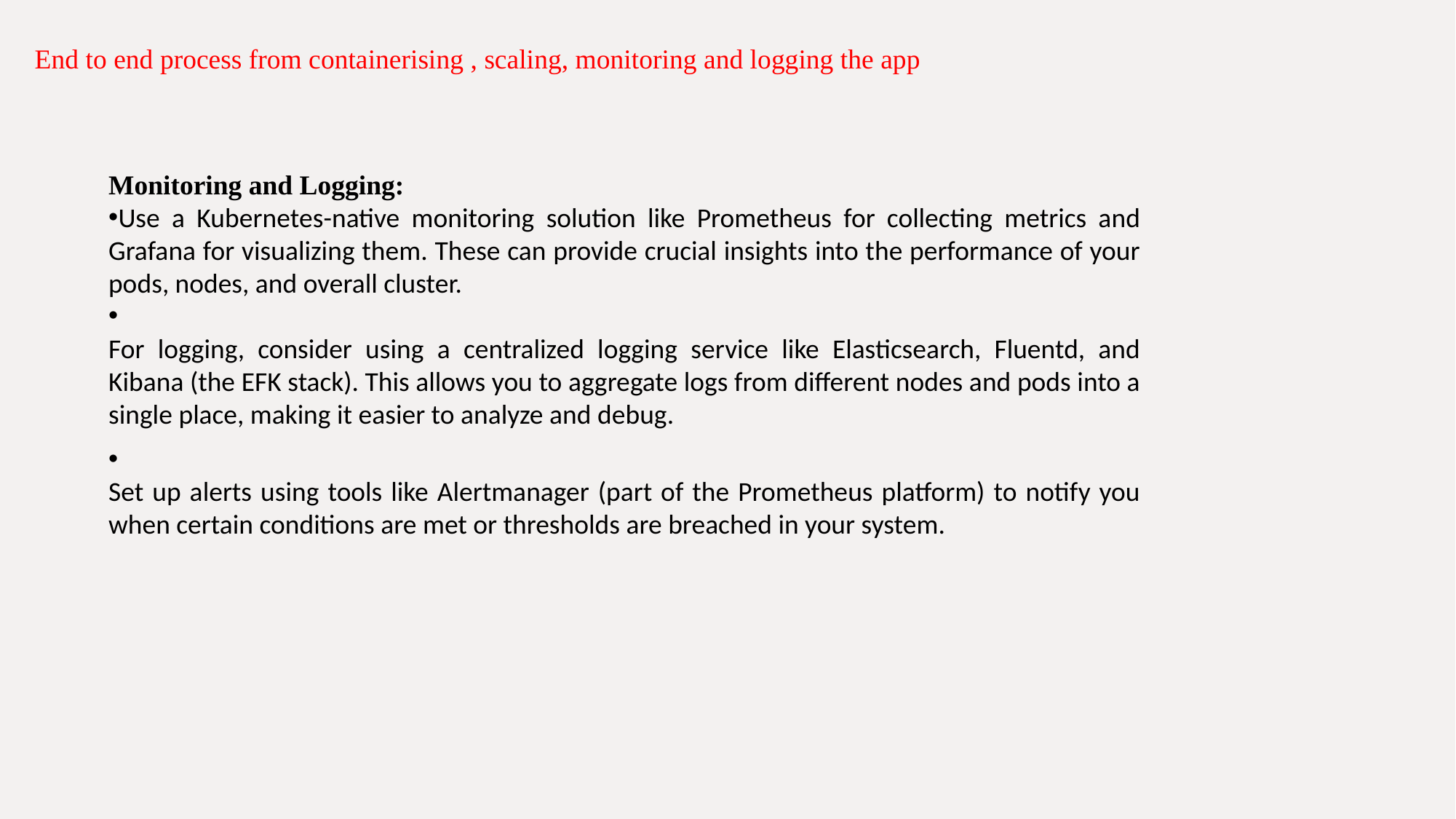

End to end process from containerising , scaling, monitoring and logging the app
Monitoring and Logging:
Use a Kubernetes-native monitoring solution like Prometheus for collecting metrics and Grafana for visualizing them. These can provide crucial insights into the performance of your pods, nodes, and overall cluster.
For logging, consider using a centralized logging service like Elasticsearch, Fluentd, and Kibana (the EFK stack). This allows you to aggregate logs from different nodes and pods into a single place, making it easier to analyze and debug.
Set up alerts using tools like Alertmanager (part of the Prometheus platform) to notify you when certain conditions are met or thresholds are breached in your system.